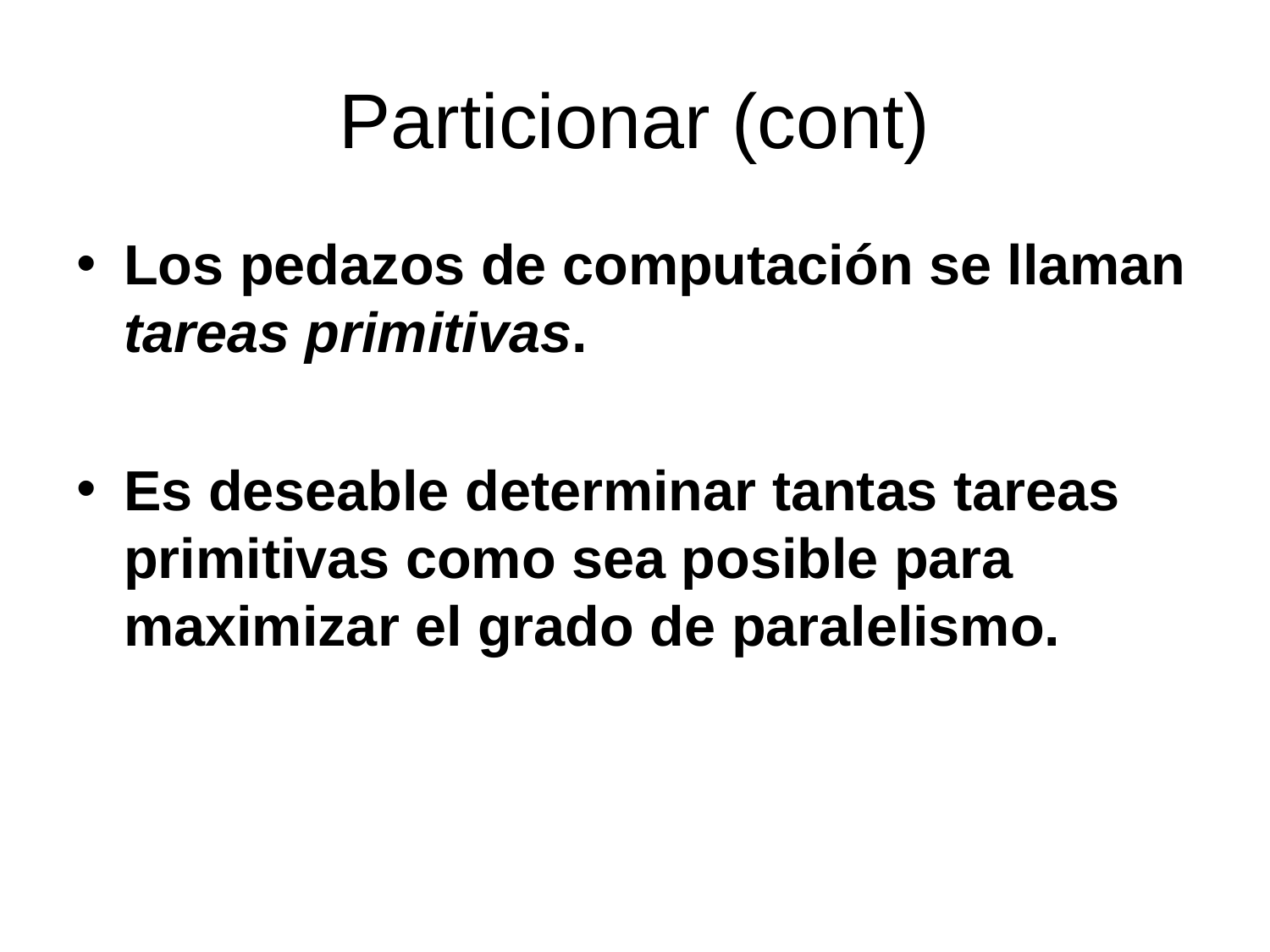

# Particionar (cont)
Los pedazos de computación se llaman tareas primitivas.

Es deseable determinar tantas tareas primitivas como sea posible para maximizar el grado de paralelismo.